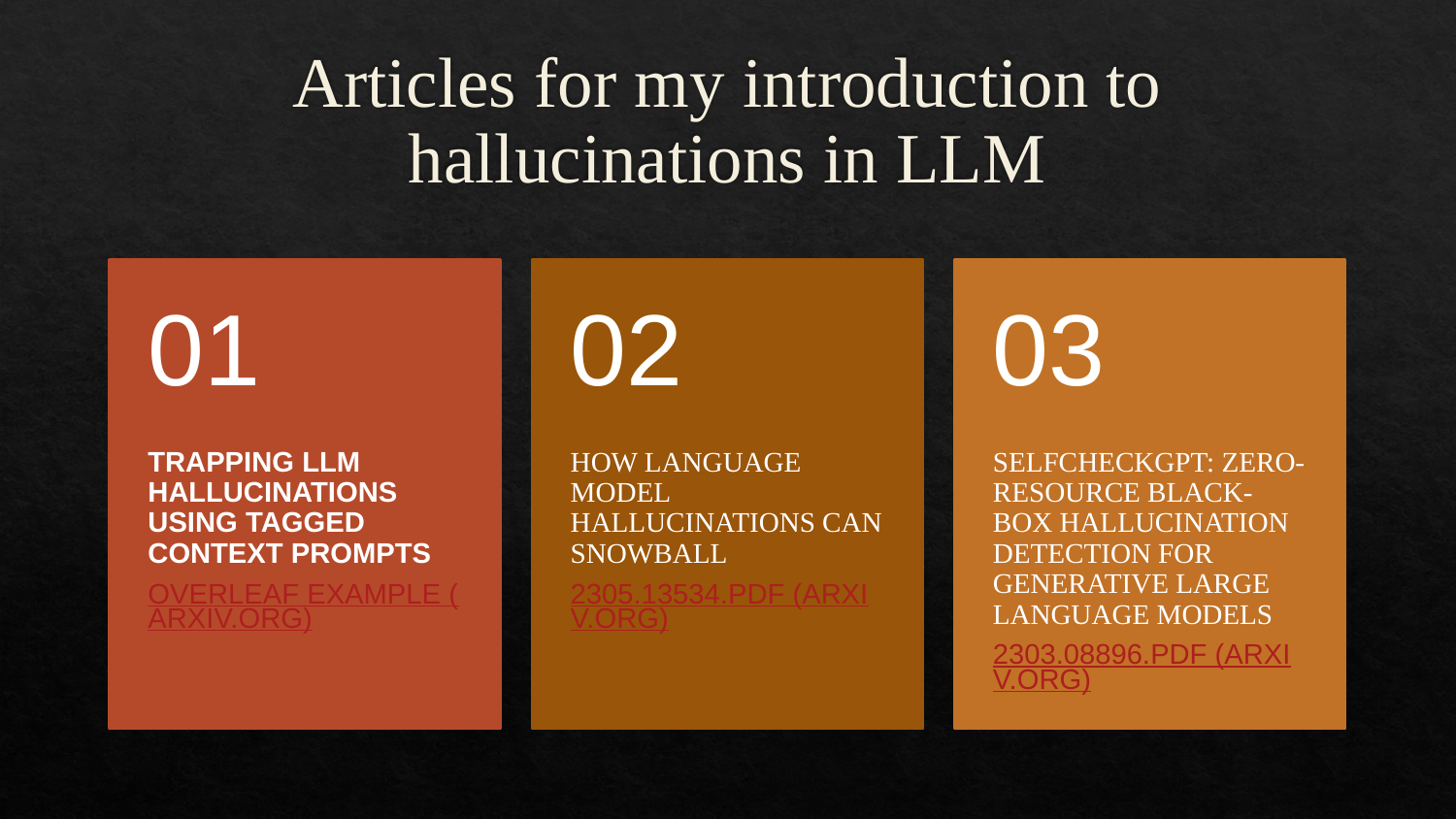

# Articles for my introduction to hallucinations in LLM

01

02

03
TRAPPING LLM HALLUCINATIONS USING TAGGED CONTEXT PROMPTS
OVERLEAF EXAMPLE (ARXIV.ORG)
HOW LANGUAGE MODEL HALLUCINATIONS CAN SNOWBALL
2305.13534.PDF (ARXIV.ORG)
SELFCHECKGPT: ZERO-RESOURCE BLACK-BOX HALLUCINATION DETECTION FOR GENERATIVE LARGE LANGUAGE MODELS
2303.08896.PDF (ARXIV.ORG)